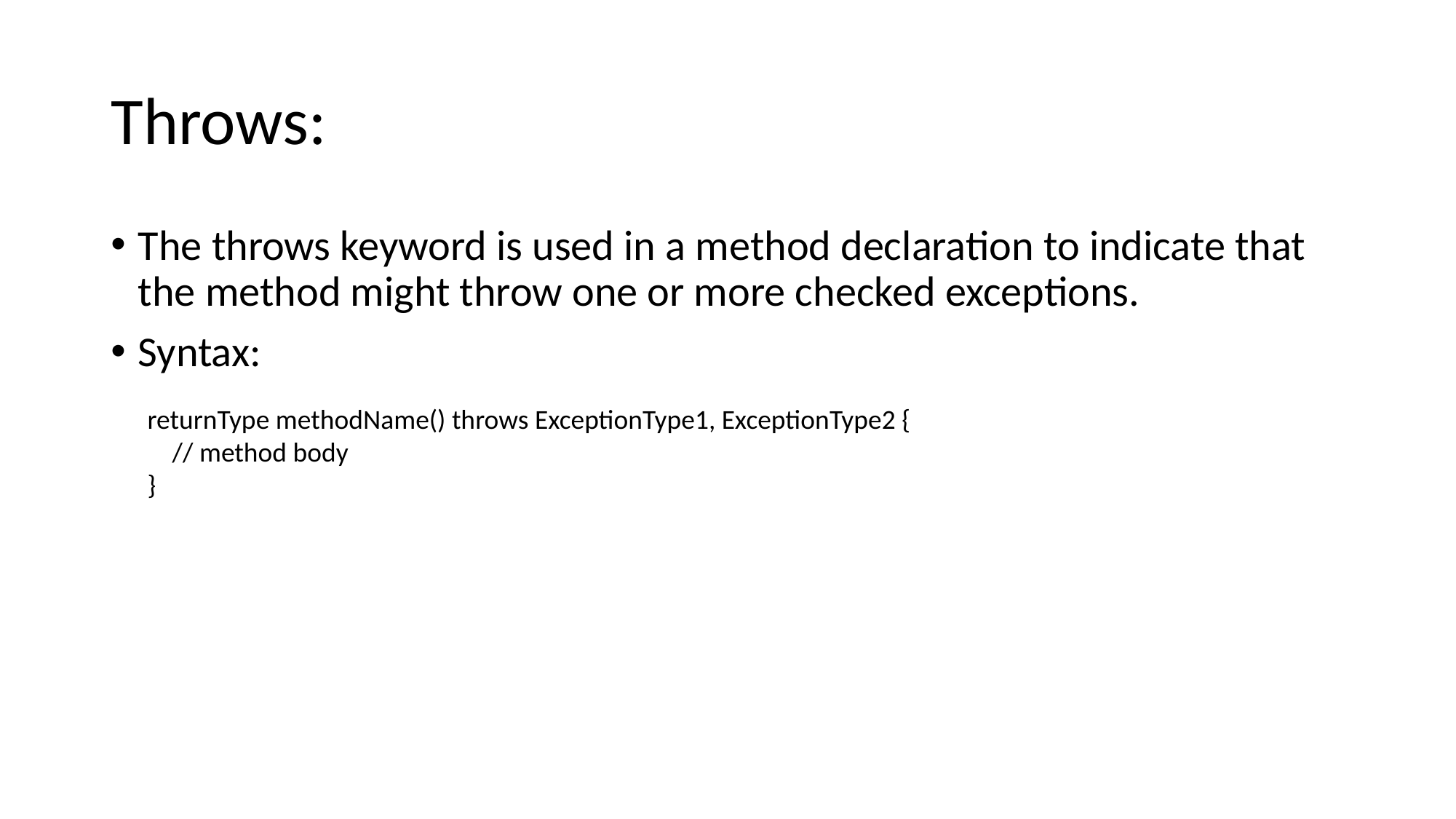

# Throws:
The throws keyword is used in a method declaration to indicate that the method might throw one or more checked exceptions.
Syntax:

returnType methodName() throws ExceptionType1, ExceptionType2 {
    // method body
}